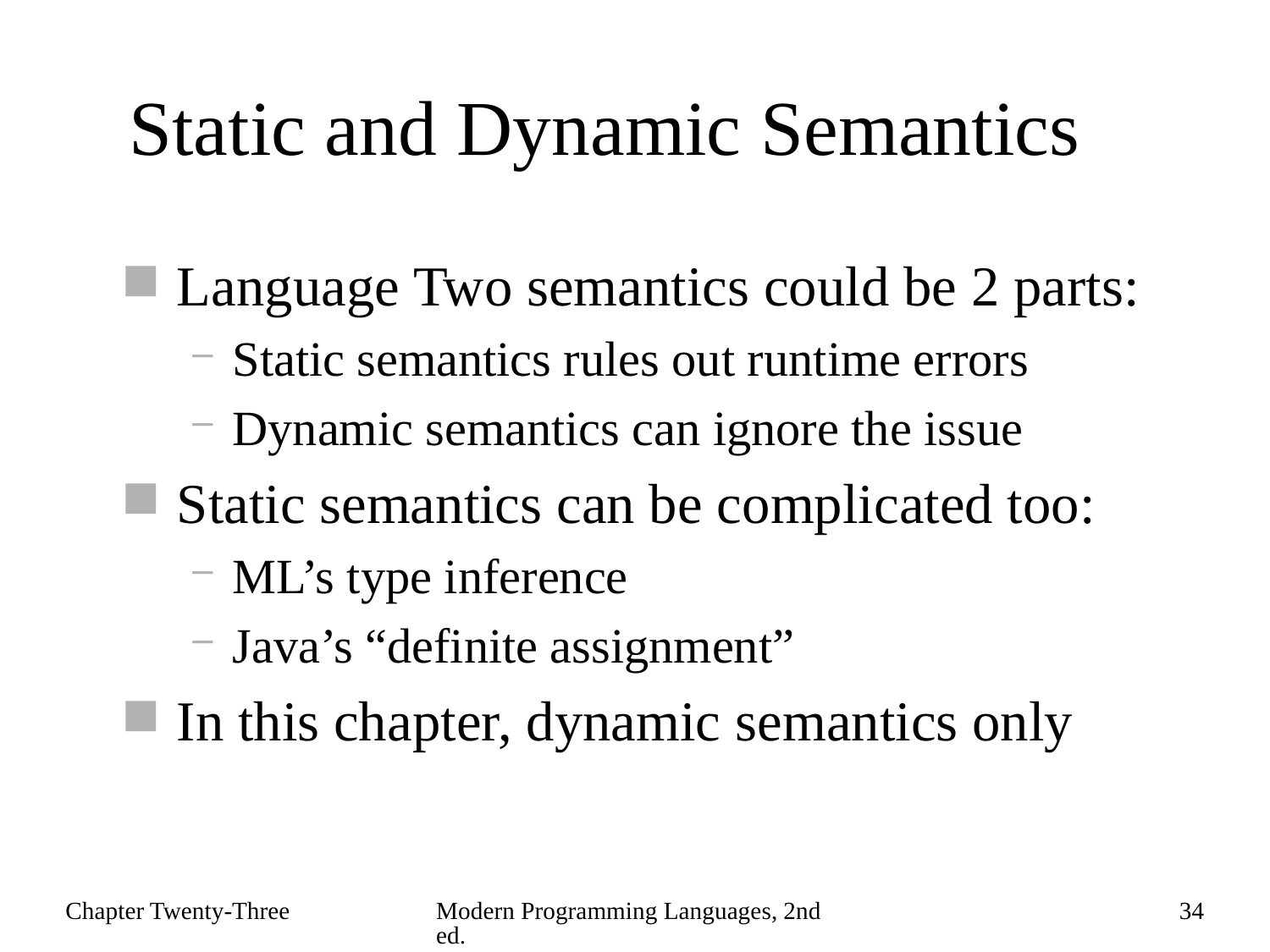

# Static and Dynamic Semantics
Language Two semantics could be 2 parts:
Static semantics rules out runtime errors
Dynamic semantics can ignore the issue
Static semantics can be complicated too:
ML’s type inference
Java’s “definite assignment”
In this chapter, dynamic semantics only
Chapter Twenty-Three
Modern Programming Languages, 2nd ed.
34